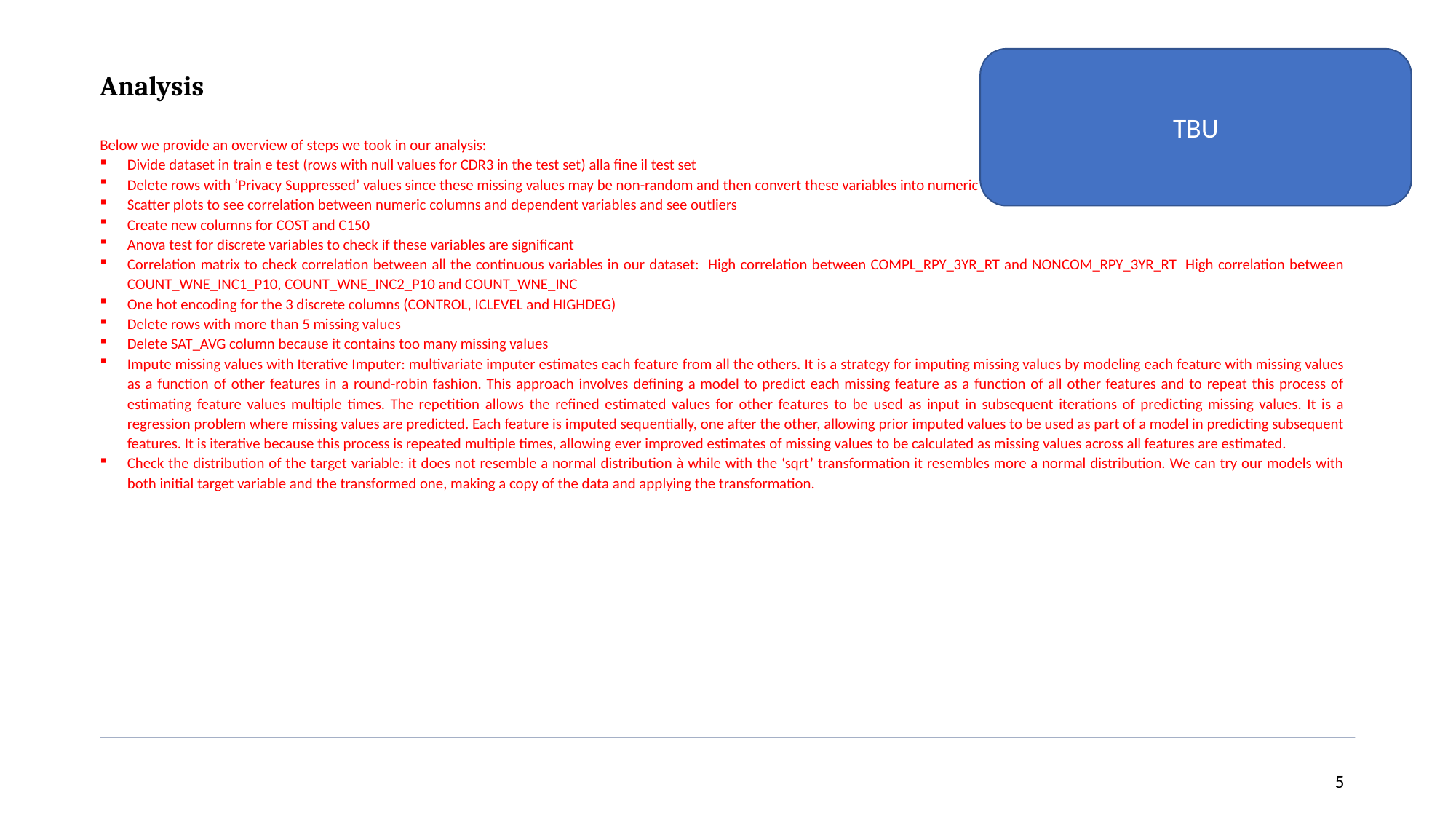

Analysis
TBU
Below we provide an overview of steps we took in our analysis:
Divide dataset in train e test (rows with null values for CDR3 in the test set) alla fine il test set
Delete rows with ‘Privacy Suppressed’ values since these missing values may be non-random and then convert these variables into numeric columns
Scatter plots to see correlation between numeric columns and dependent variables and see outliers
Create new columns for COST and C150
Anova test for discrete variables to check if these variables are significant
Correlation matrix to check correlation between all the continuous variables in our dataset:  High correlation between COMPL_RPY_3YR_RT and NONCOM_RPY_3YR_RT  High correlation between COUNT_WNE_INC1_P10, COUNT_WNE_INC2_P10 and COUNT_WNE_INC
One hot encoding for the 3 discrete columns (CONTROL, ICLEVEL and HIGHDEG)
Delete rows with more than 5 missing values
Delete SAT_AVG column because it contains too many missing values
Impute missing values with Iterative Imputer: multivariate imputer estimates each feature from all the others. It is a strategy for imputing missing values by modeling each feature with missing values as a function of other features in a round-robin fashion. This approach involves defining a model to predict each missing feature as a function of all other features and to repeat this process of estimating feature values multiple times. The repetition allows the refined estimated values for other features to be used as input in subsequent iterations of predicting missing values. It is a regression problem where missing values are predicted. Each feature is imputed sequentially, one after the other, allowing prior imputed values to be used as part of a model in predicting subsequent features. It is iterative because this process is repeated multiple times, allowing ever improved estimates of missing values to be calculated as missing values across all features are estimated.
Check the distribution of the target variable: it does not resemble a normal distribution à while with the ‘sqrt’ transformation it resembles more a normal distribution. We can try our models with both initial target variable and the transformed one, making a copy of the data and applying the transformation.

5